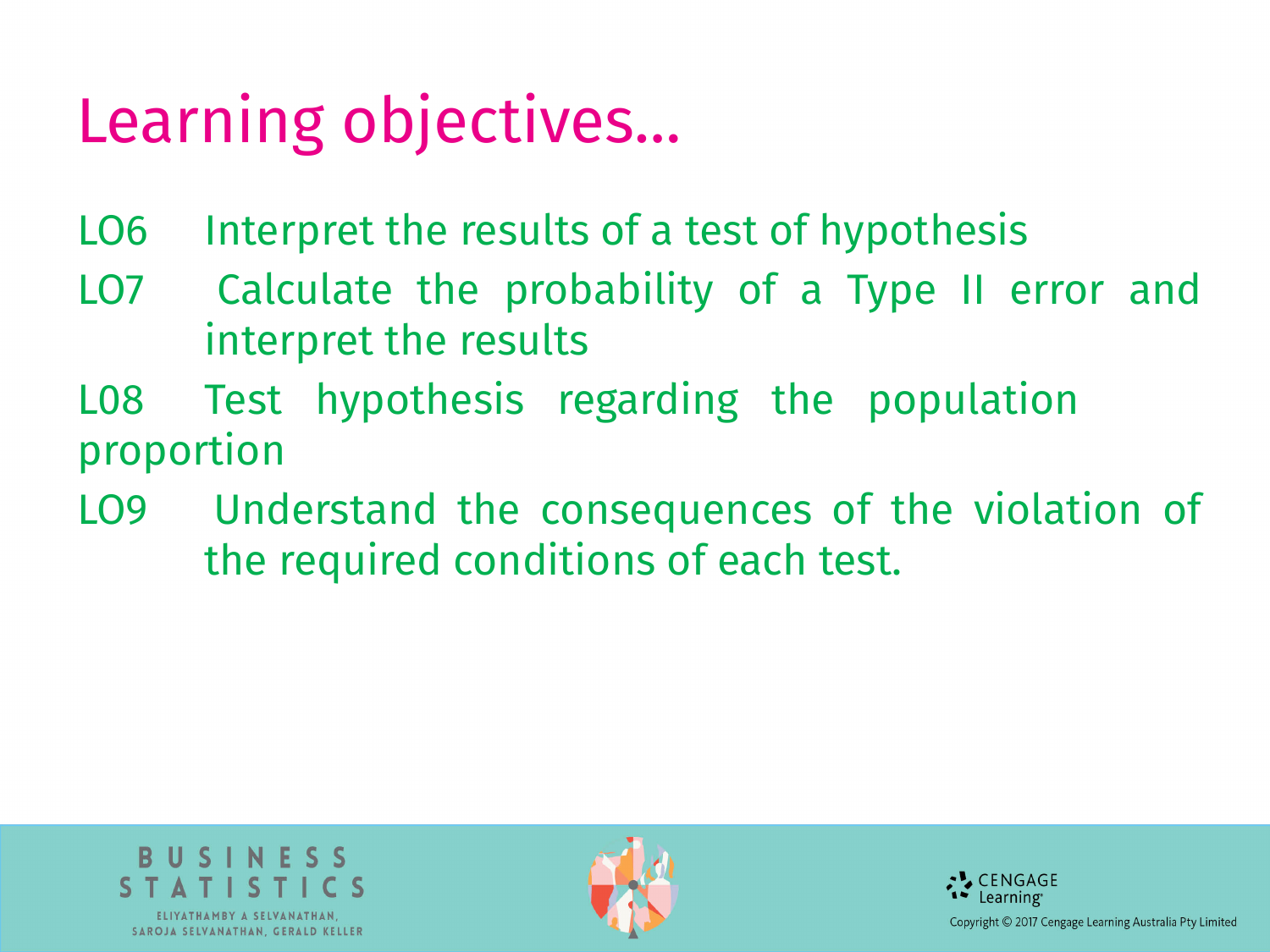

# Learning objectives…
LO6 	Interpret the results of a test of hypothesis
LO7 	Calculate the probability of a Type II error and 	interpret the results
L08	Test hypothesis regarding the population 	proportion
LO9 	Understand the consequences of the violation of 	the required conditions of each test.